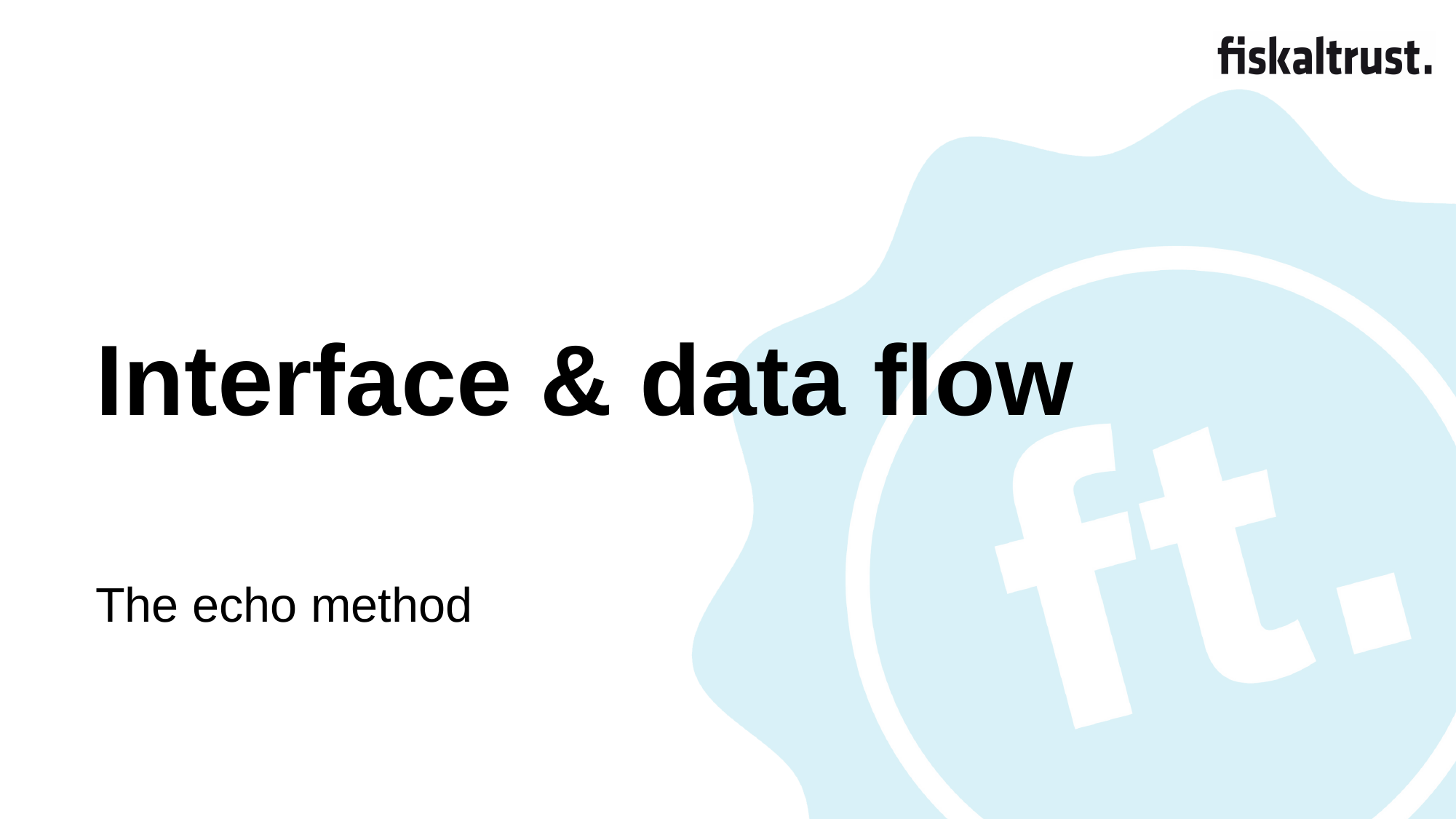

# Interface & data flow
The echo method